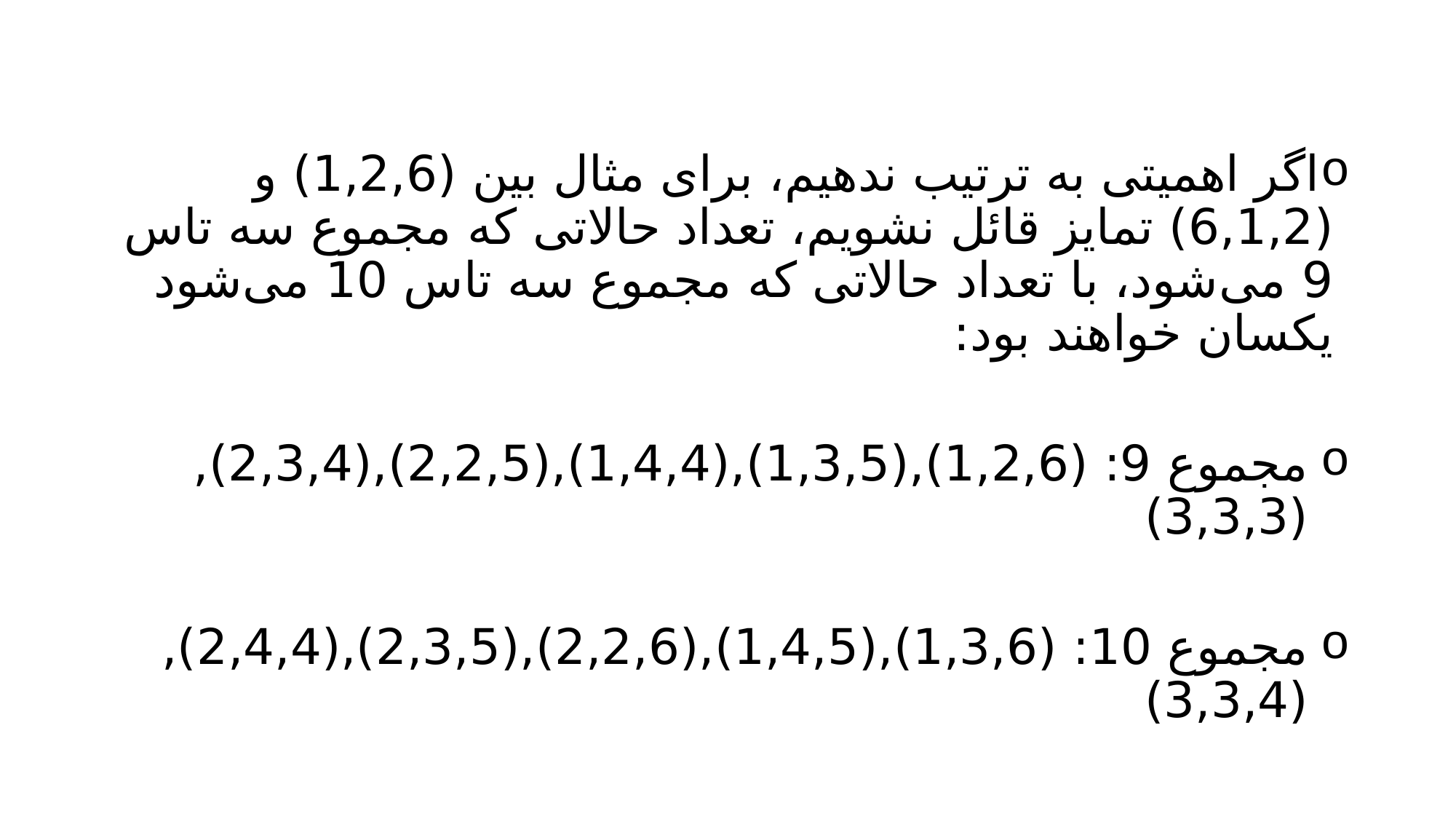

#
اگر اهمیتی به ترتیب ندهیم، برای مثال بین (1,2,6) و (6,1,2) تمایز قائل نشویم، تعداد حالاتی که مجموع سه تاس 9 می‌شود، با تعداد حالاتی که مجموع سه تاس 10 می‌شود یکسان خواهند بود:

مجموع 9: (1,2,6),(1,3,5),(1,4,4),(2,2,5),(2,3,4),(3,3,3)

مجموع 10: (1,3,6),(1,4,5),(2,2,6),(2,3,5),(2,4,4),(3,3,4)